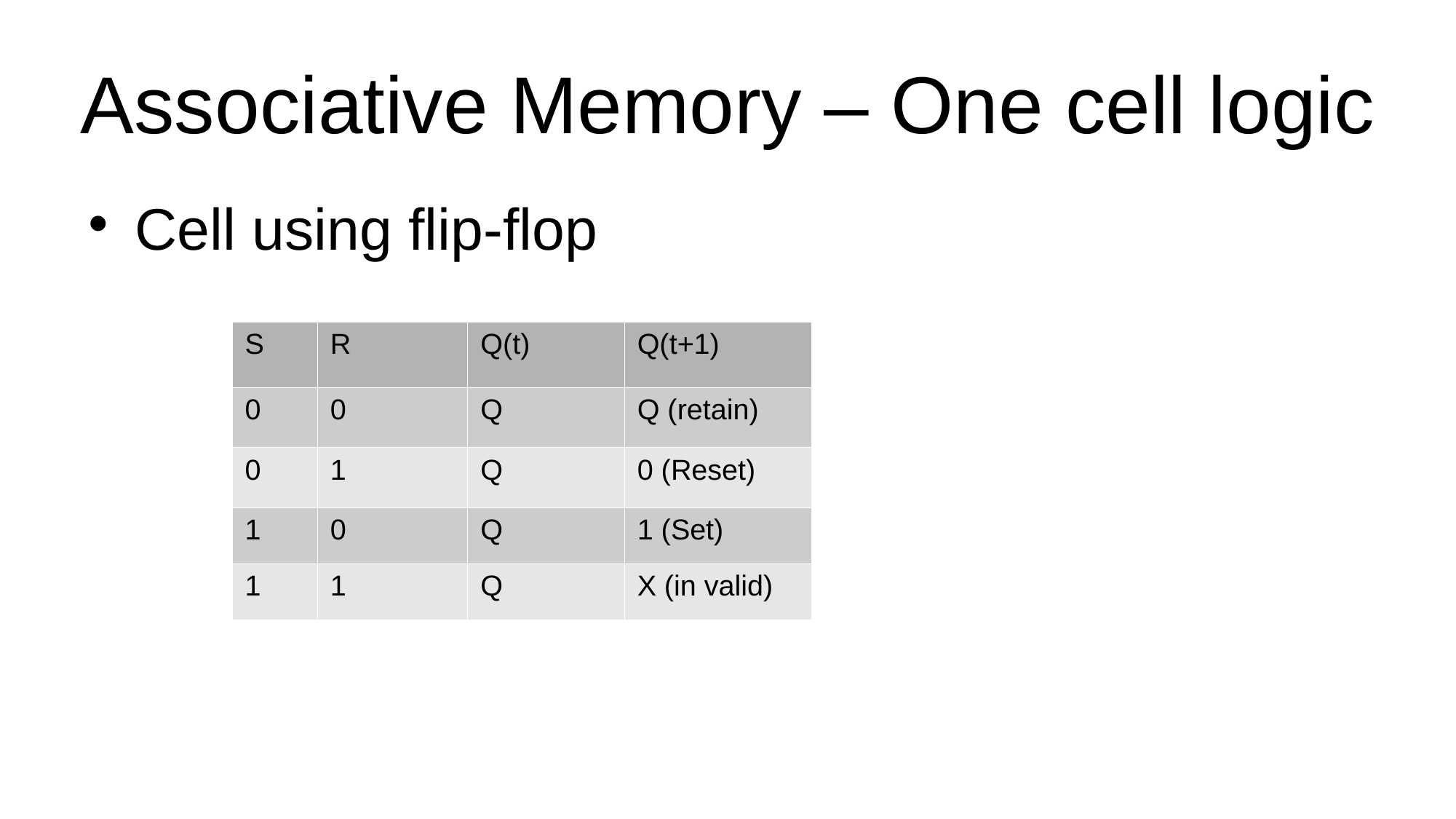

Associative Memory – One cell logic
Cell using flip-flop
| S | R | Q(t) | Q(t+1) |
| --- | --- | --- | --- |
| 0 | 0 | Q | Q (retain) |
| 0 | 1 | Q | 0 (Reset) |
| 1 | 0 | Q | 1 (Set) |
| 1 | 1 | Q | X (in valid) |